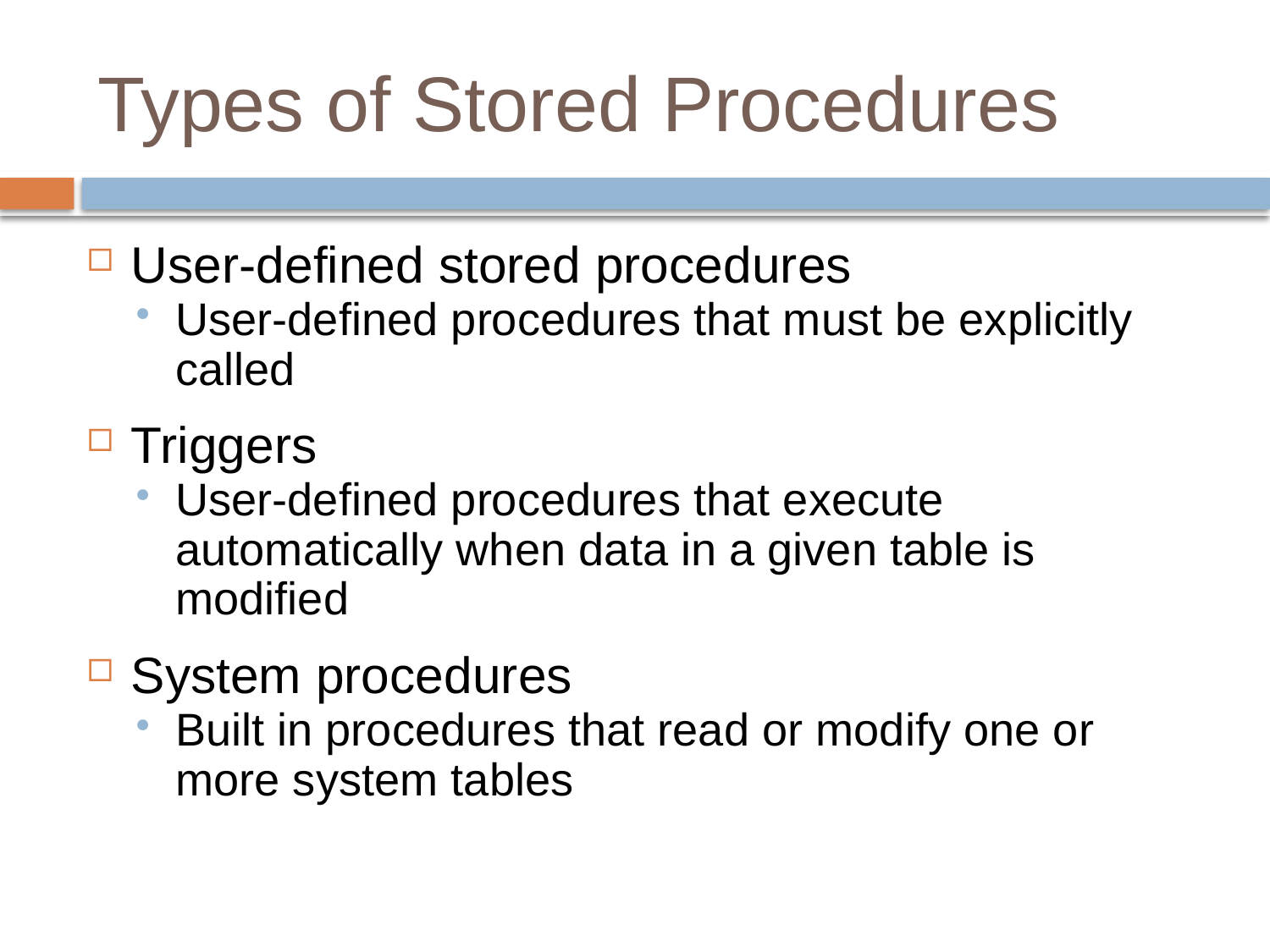

# Types of Stored Procedures
User-defined stored procedures
User-defined procedures that must be explicitly called
Triggers
User-defined procedures that execute automatically when data in a given table is modified
System procedures
Built in procedures that read or modify one or more system tables